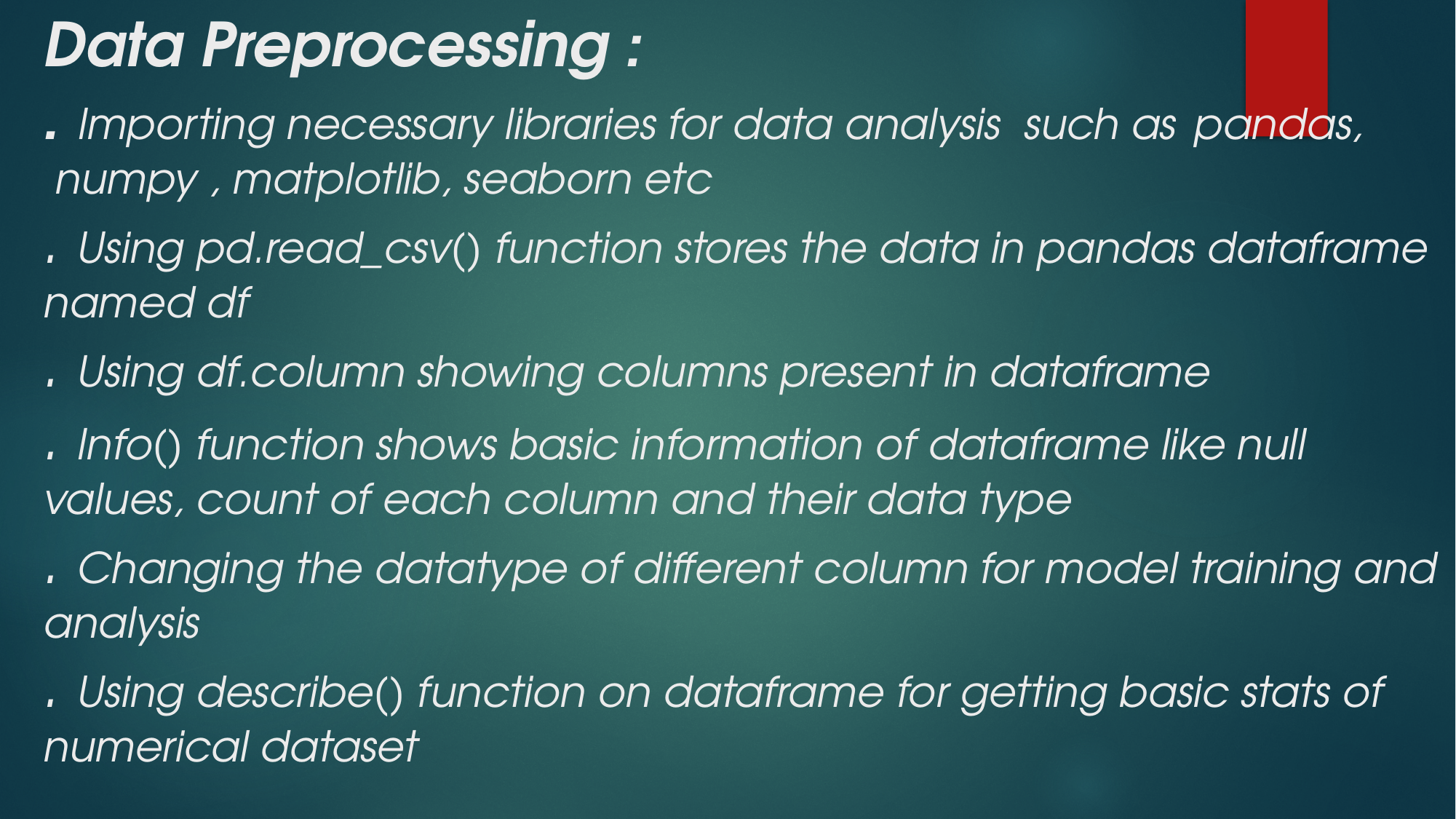

# Data Preprocessing : . Importing necessary libraries for data analysis  such as pandas,     numpy , matplotlib, seaborn etc . Using pd.read_csv() function stores the data in pandas dataframe  named df . Using df.column showing columns present in dataframe . Info() function shows basic information of dataframe like null values, count of each column and their data type . Changing the datatype of different column for model training and analysis . Using describe() function on dataframe for getting basic stats of numerical dataset